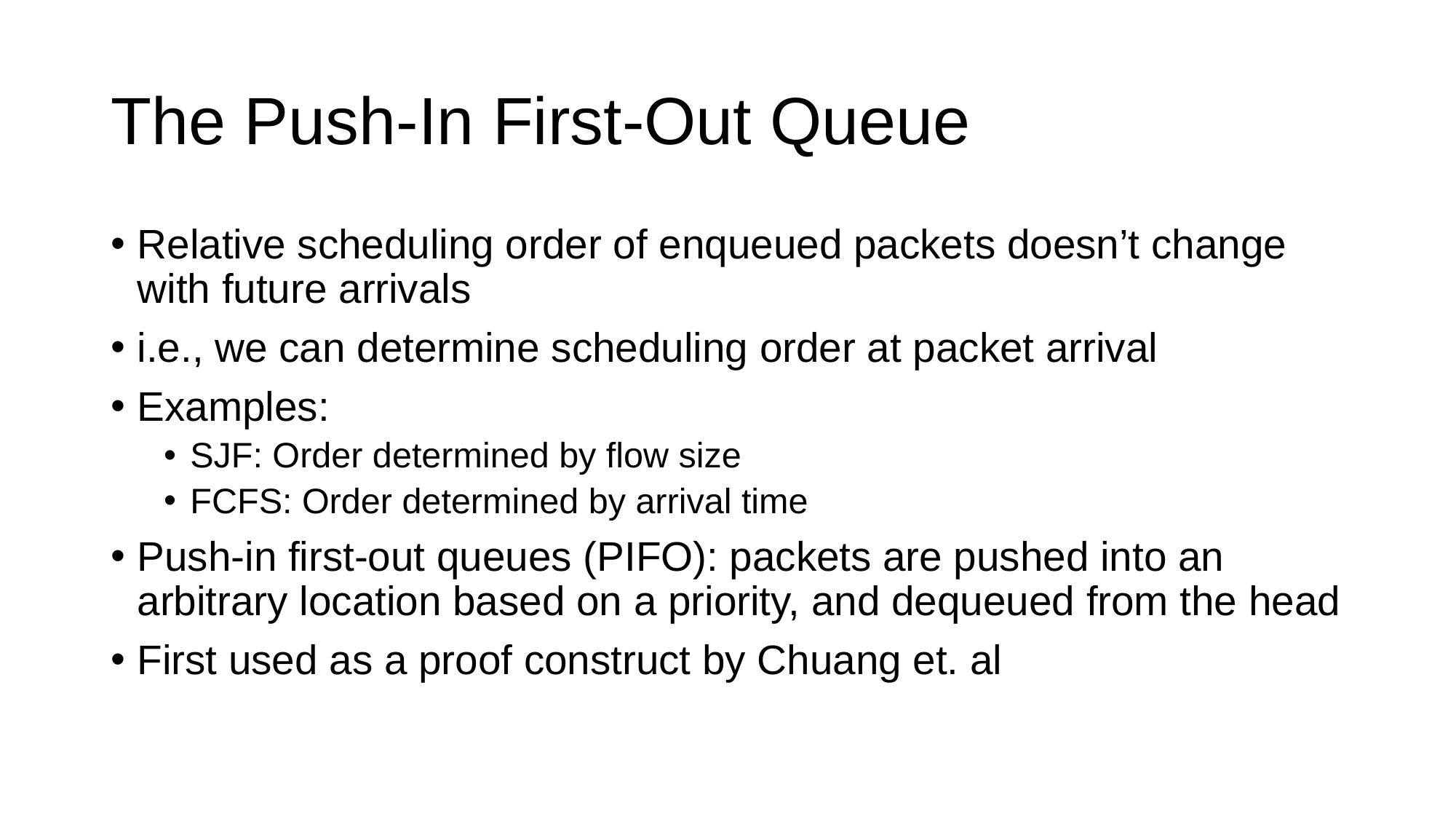

# The Push-In First-Out Queue
Relative scheduling order of enqueued packets doesn’t change with future arrivals
i.e., we can determine scheduling order at packet arrival
Examples:
SJF: Order determined by flow size
FCFS: Order determined by arrival time
Push-in first-out queues (PIFO): packets are pushed into an arbitrary location based on a priority, and dequeued from the head
First used as a proof construct by Chuang et. al